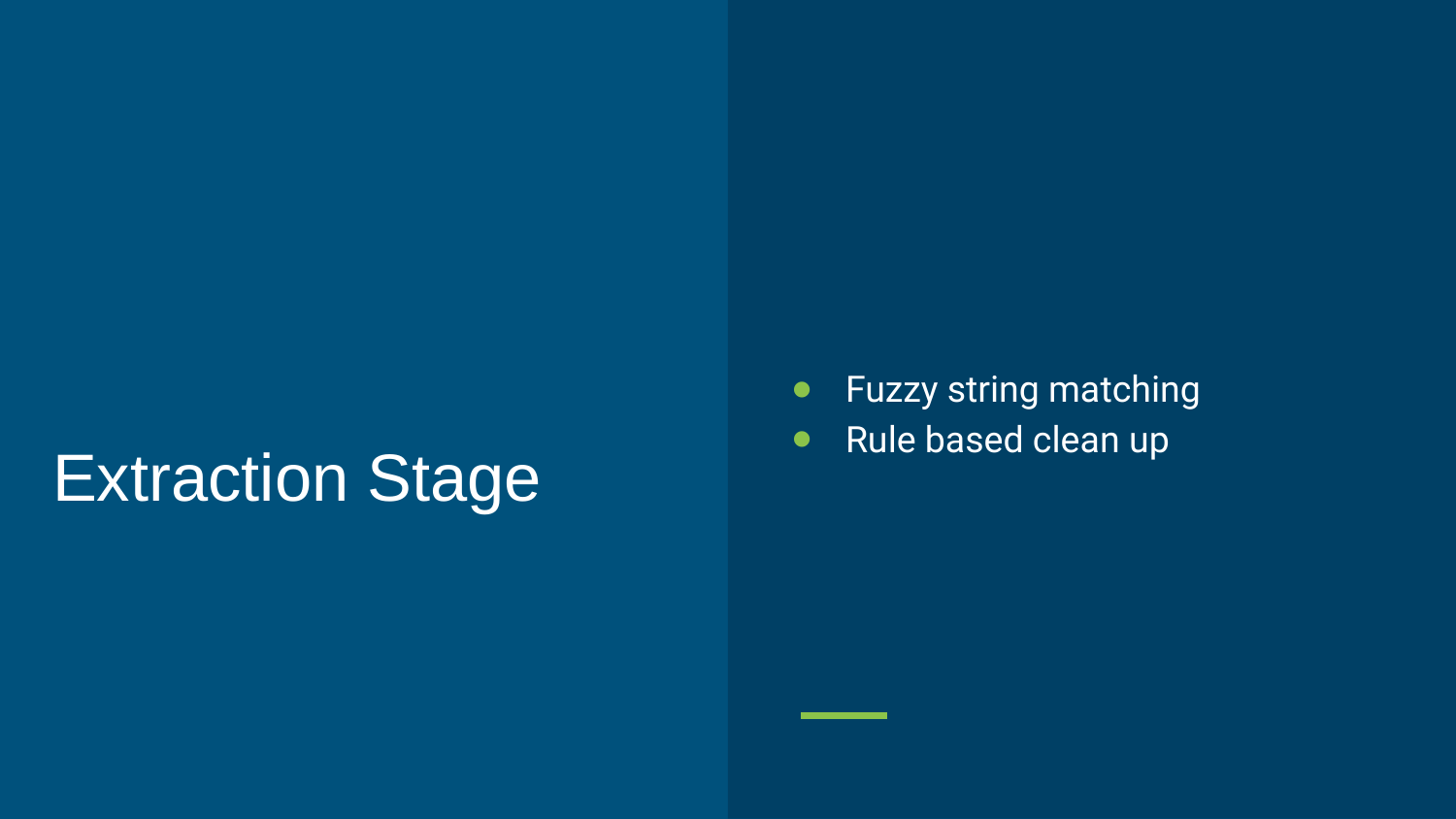

Fuzzy string matching
Rule based clean up
# Extraction Stage